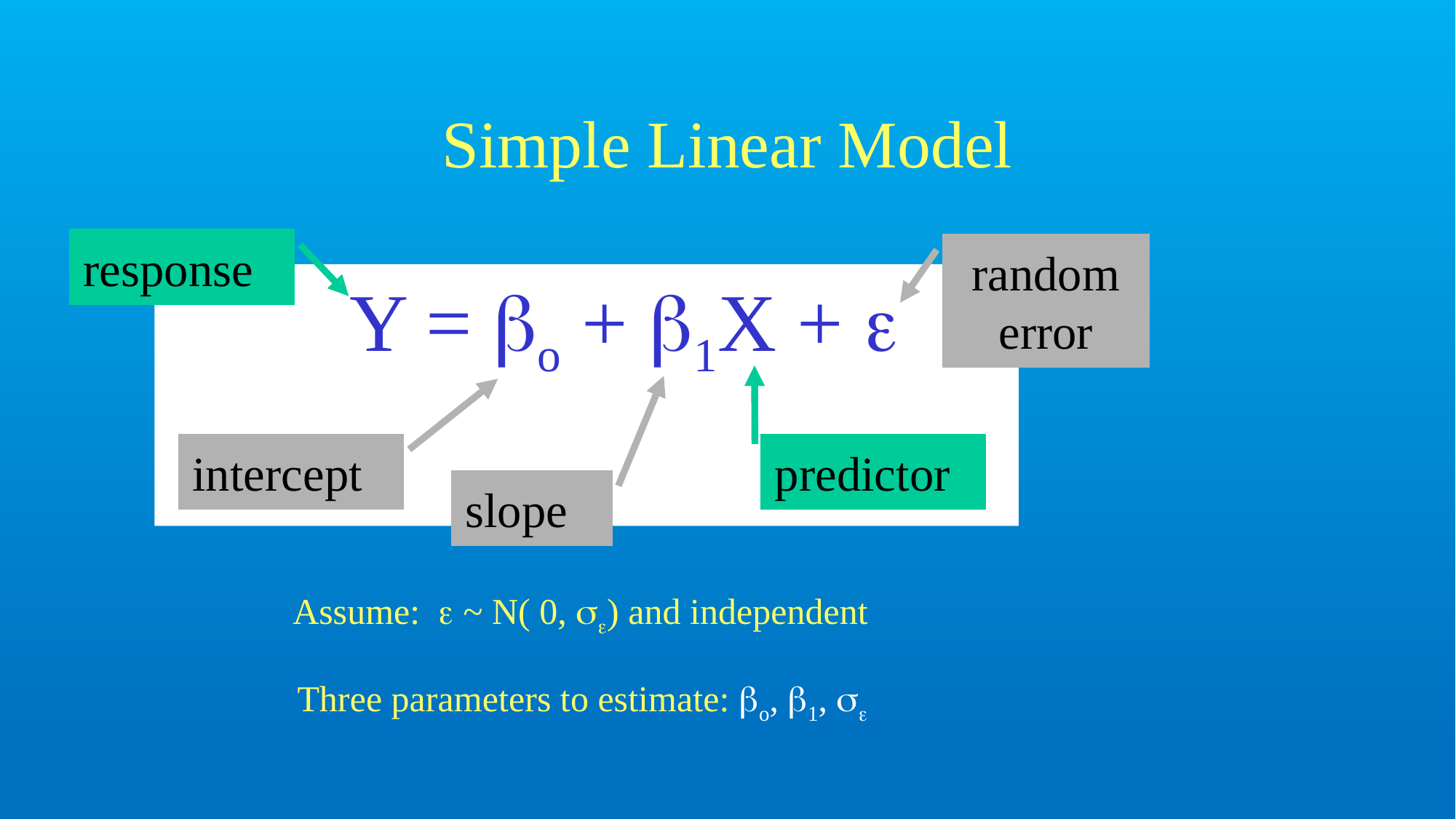

# Simple Linear Model
response
random error
           Y = βo + β1X + ε

intercept
predictor
slope
Assume:  ε ~ N( 0, σε) and independent
Three parameters to estimate: βo, β1, σε